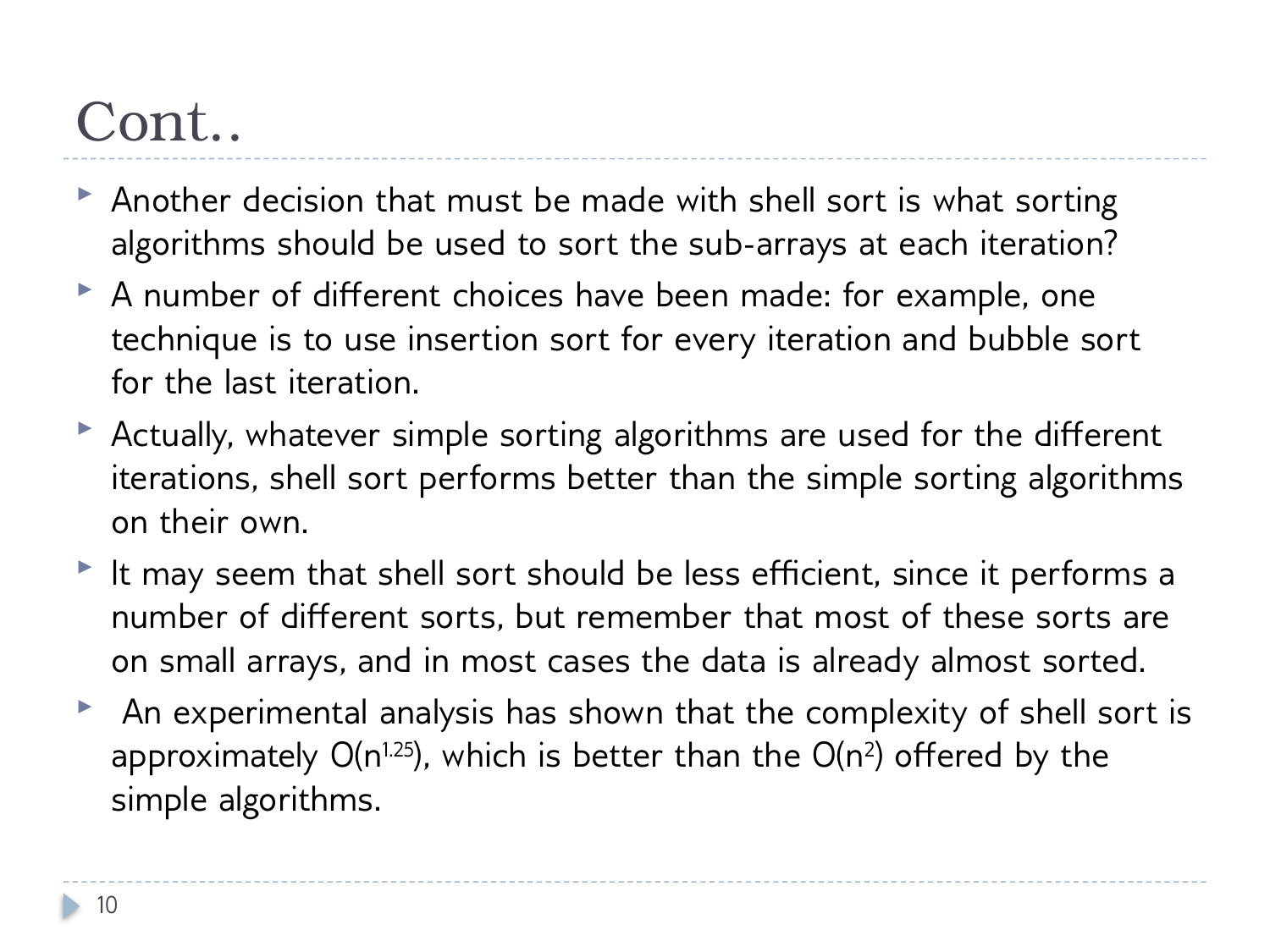

# Cont..
Another decision that must be made with shell sort is what sorting algorithms should be used to sort the sub-arrays at each iteration?
A number of different choices have been made: for example, one technique is to use insertion sort for every iteration and bubble sort for the last iteration.
Actually, whatever simple sorting algorithms are used for the different iterations, shell sort performs better than the simple sorting algorithms on their own.
It may seem that shell sort should be less efficient, since it performs a number of different sorts, but remember that most of these sorts are on small arrays, and in most cases the data is already almost sorted.
 An experimental analysis has shown that the complexity of shell sort is approximately O(n1.25), which is better than the O(n2) offered by the simple algorithms.

10